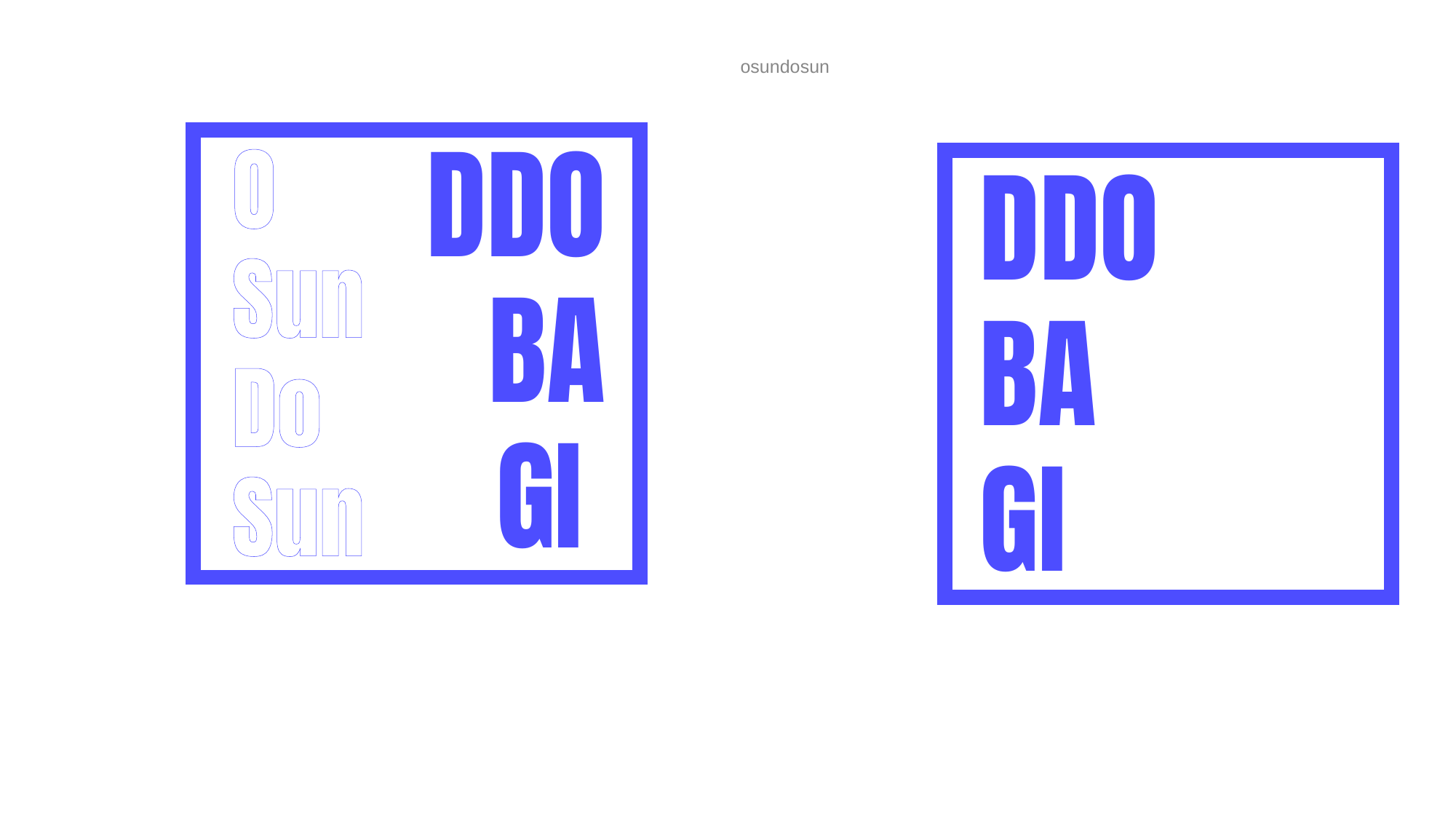

osundosun
DDO
BA
GI

O
Sun
Do
Sun

DDO
BA
GI